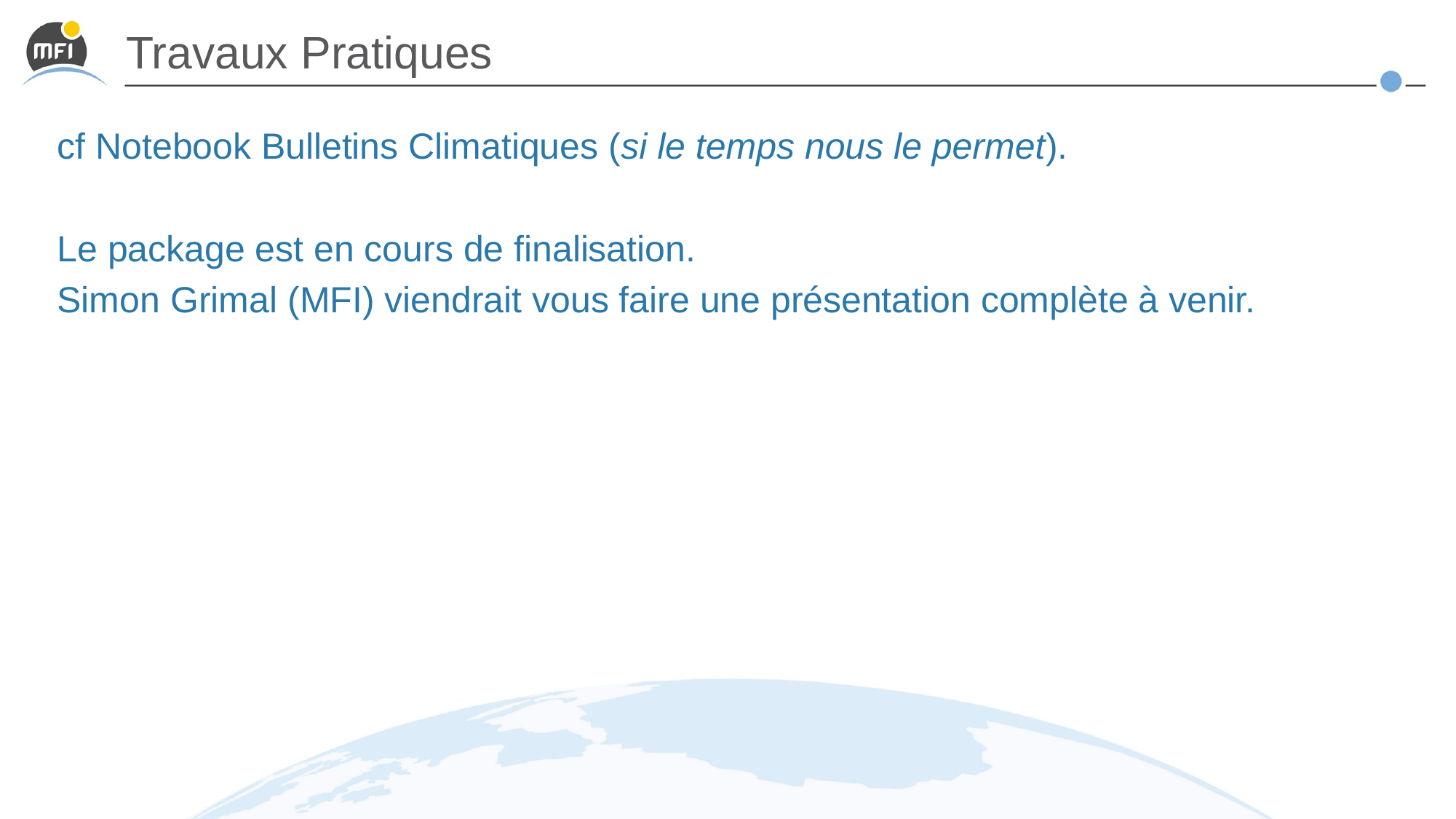

# Travaux Pratiques
cf Notebook Bulletins Climatiques (si le temps nous le permet).

Le package est en cours de finalisation.
Simon Grimal (MFI) viendrait vous faire une présentation complète à venir.